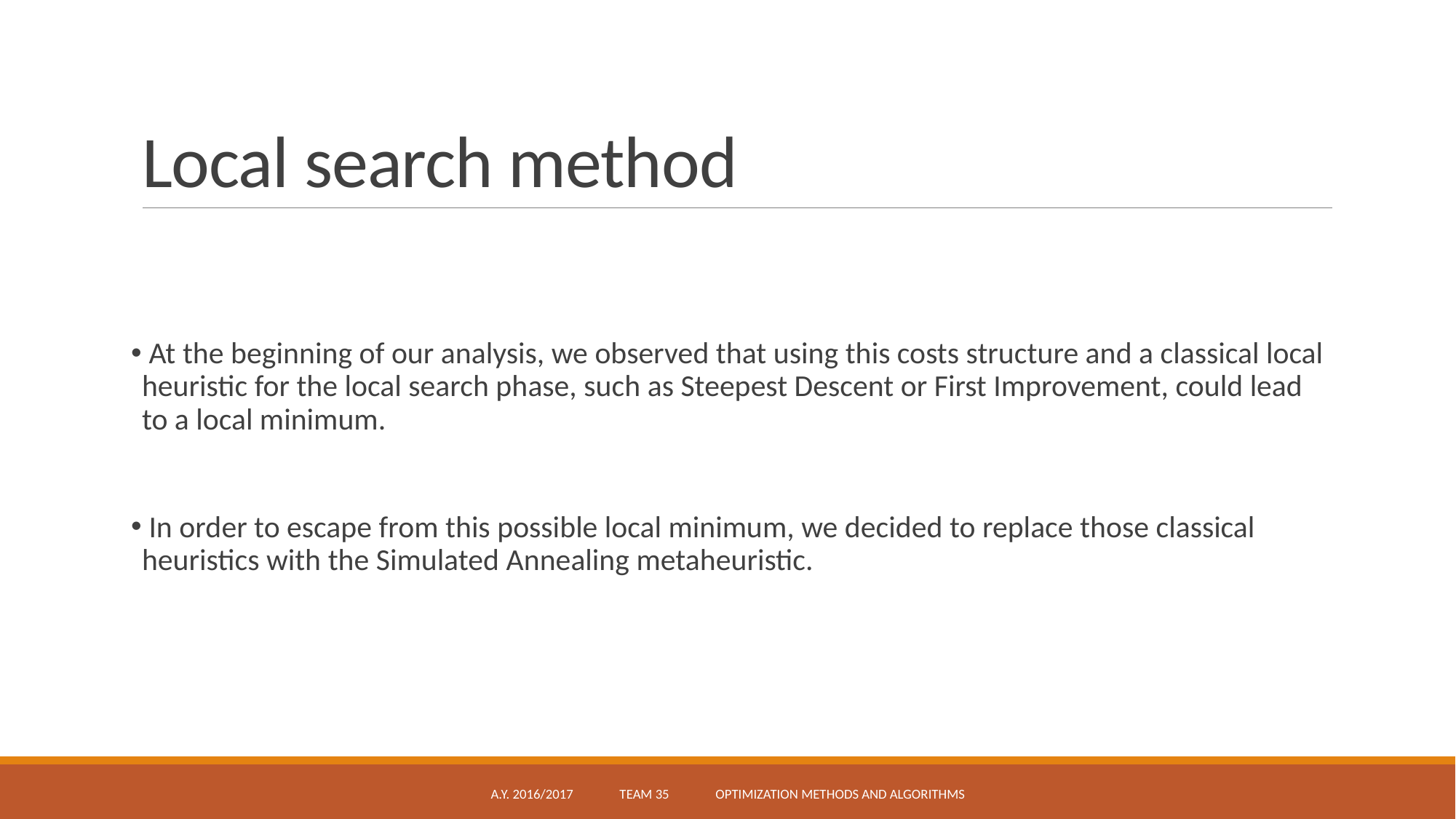

# Local search method

 At the beginning of our analysis, we observed that using this costs structure and a classical local heuristic for the local search phase, such as Steepest Descent or First Improvement, could lead to a local minimum.

 In order to escape from this possible local minimum, we decided to replace those classical heuristics with the Simulated Annealing metaheuristic.
A.Y. 2016/2017               Team 35               Optimization methods and algorithms